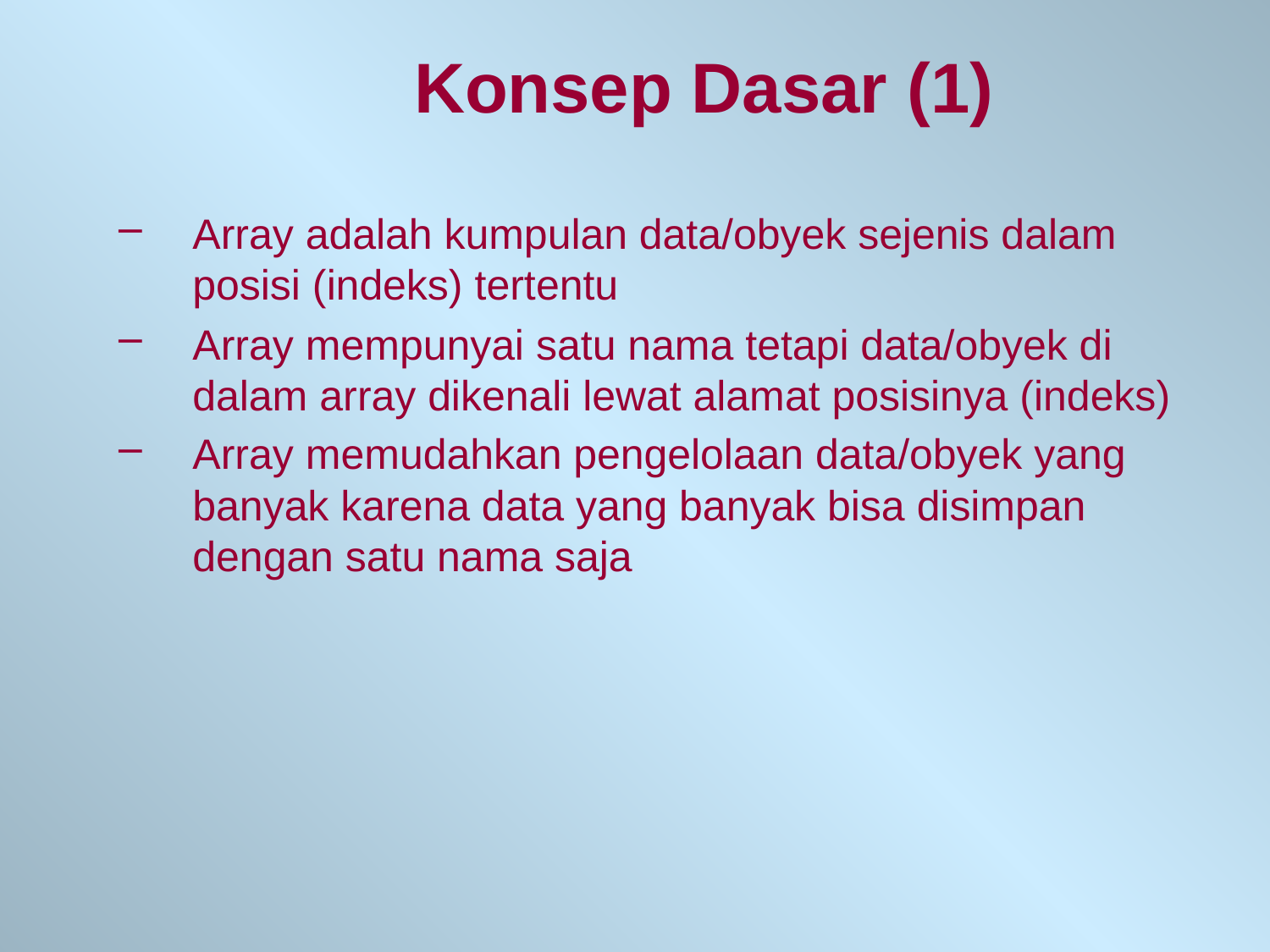

# Konsep Dasar (1)
Array adalah kumpulan data/obyek sejenis dalam posisi (indeks) tertentu
Array mempunyai satu nama tetapi data/obyek di dalam array dikenali lewat alamat posisinya (indeks)
Array memudahkan pengelolaan data/obyek yang banyak karena data yang banyak bisa disimpan dengan satu nama saja